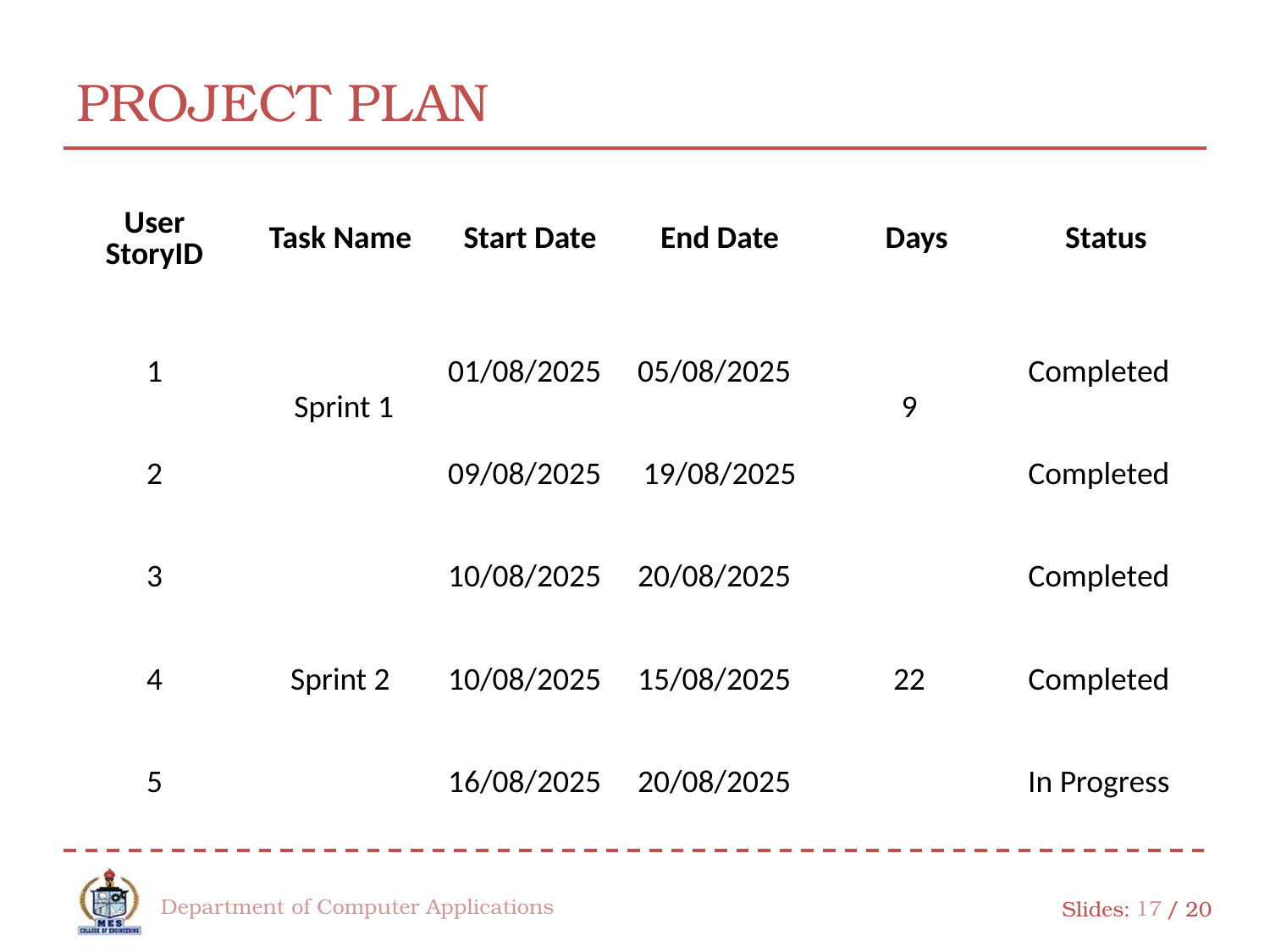

# PROJECT PLAN
| User StoryID | Task Name | Start Date | End Date | Days | Status |
| --- | --- | --- | --- | --- | --- |
| 1 | Sprint 1 | 01/08/2025 | 05/08/2025 | 9 | Completed |
| 2 |  | 09/08/2025 | 19/08/2025 |  | Completed |
| 3 | Sprint 2 | 10/08/2025 | 20/08/2025 | 22 | Completed |
| 4 |  | 10/08/2025 | 15/08/2025 |  | Completed |
| 5 |  | 16/08/2025 | 20/08/2025 |  | In Progress |
Department of Computer Applications
17